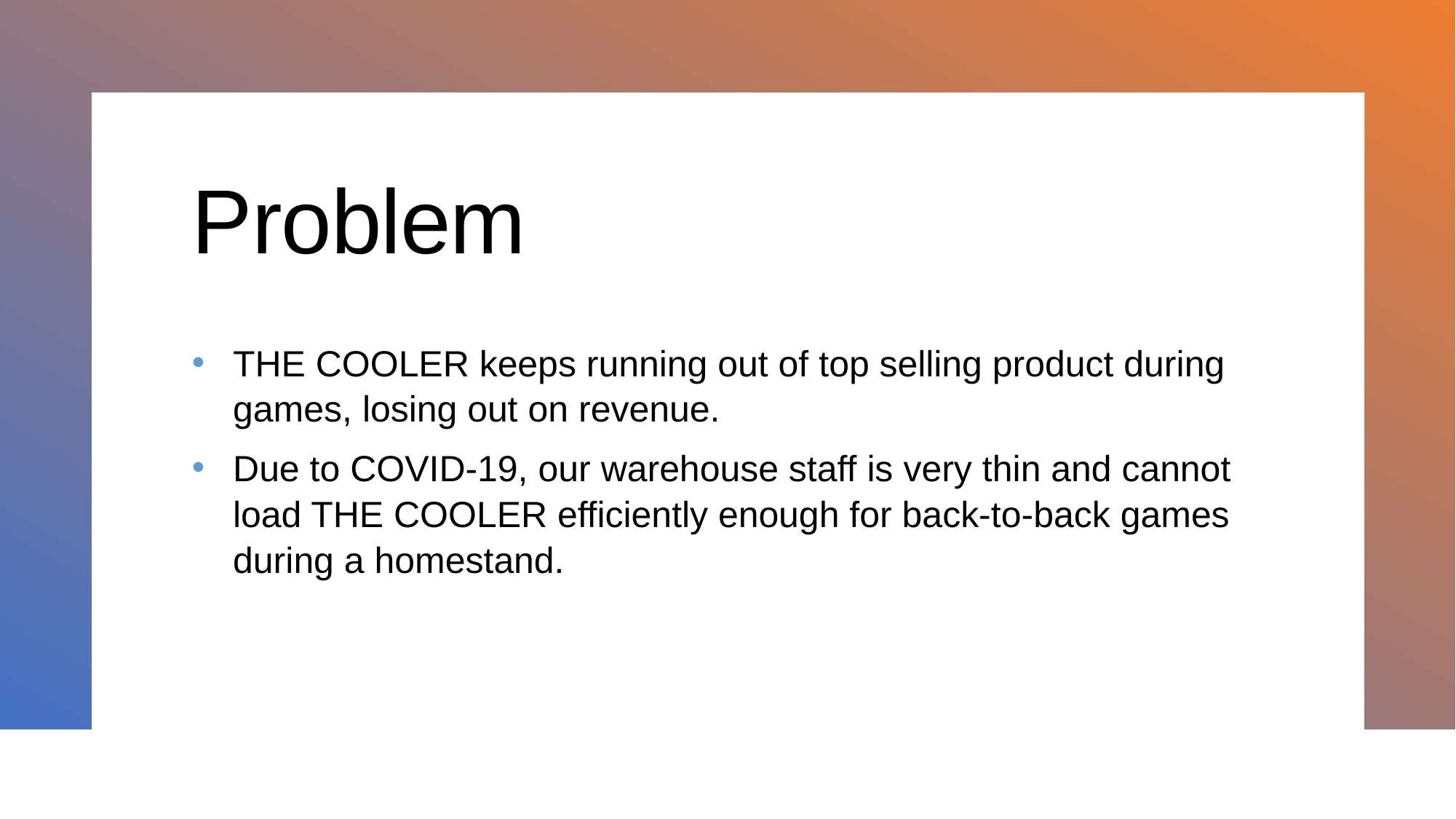

# Problem
THE COOLER keeps running out of top selling product during games, losing out on revenue.
Due to COVID-19, our warehouse staff is very thin and cannot load THE COOLER efficiently enough for back-to-back games during a homestand.